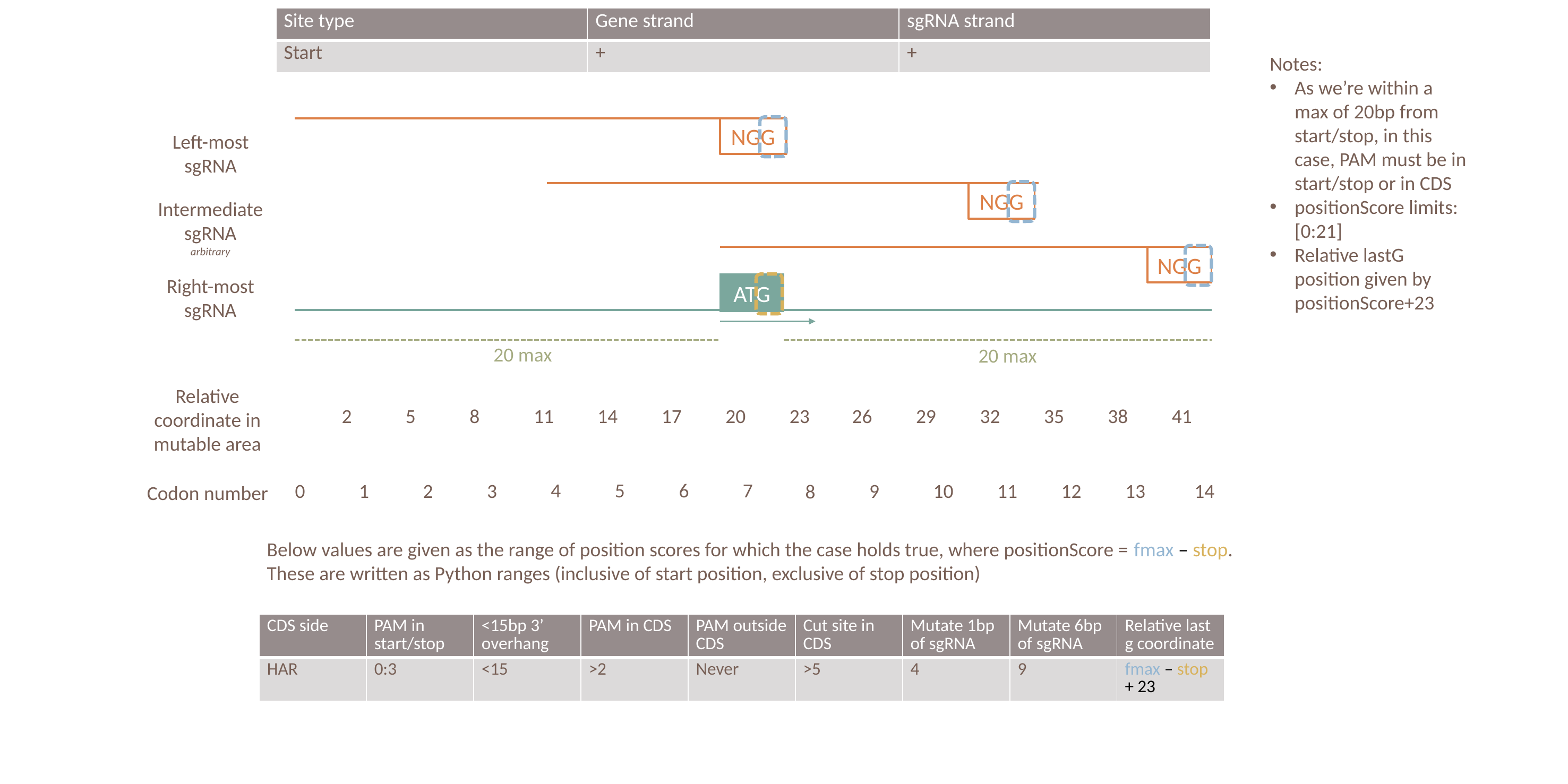

| Site type | Gene strand | sgRNA strand |
| --- | --- | --- |
| Start | + | + |
Notes:
As we’re within a max of 20bp from start/stop, in this case, PAM must be in start/stop or in CDS
positionScore limits: [0:21]
Relative lastG position given by positionScore+23

NGG
Left-most sgRNA

NGG
Intermediate sgRNA
arbitrary

NGG
Right-most sgRNA

ATG
20 max
20 max
Relative coordinate in mutable area
32
35
2
5
8
11
14
17
20
23
38
41
26
29
6
7
4
5
14
0
1
2
3
9
10
11
12
13
8
Codon number
Below values are given as the range of position scores for which the case holds true, where positionScore = fmax – stop. These are written as Python ranges (inclusive of start position, exclusive of stop position)
| CDS side | PAM in start/stop | <15bp 3’ overhang | PAM in CDS | PAM outside CDS | Cut site in CDS | Mutate 1bp of sgRNA | Mutate 6bp of sgRNA | Relative last g coordinate |
| --- | --- | --- | --- | --- | --- | --- | --- | --- |
| HAR | 0:3 | <15 | >2 | Never | >5 | 4 | 9 | fmax – stop + 23 |